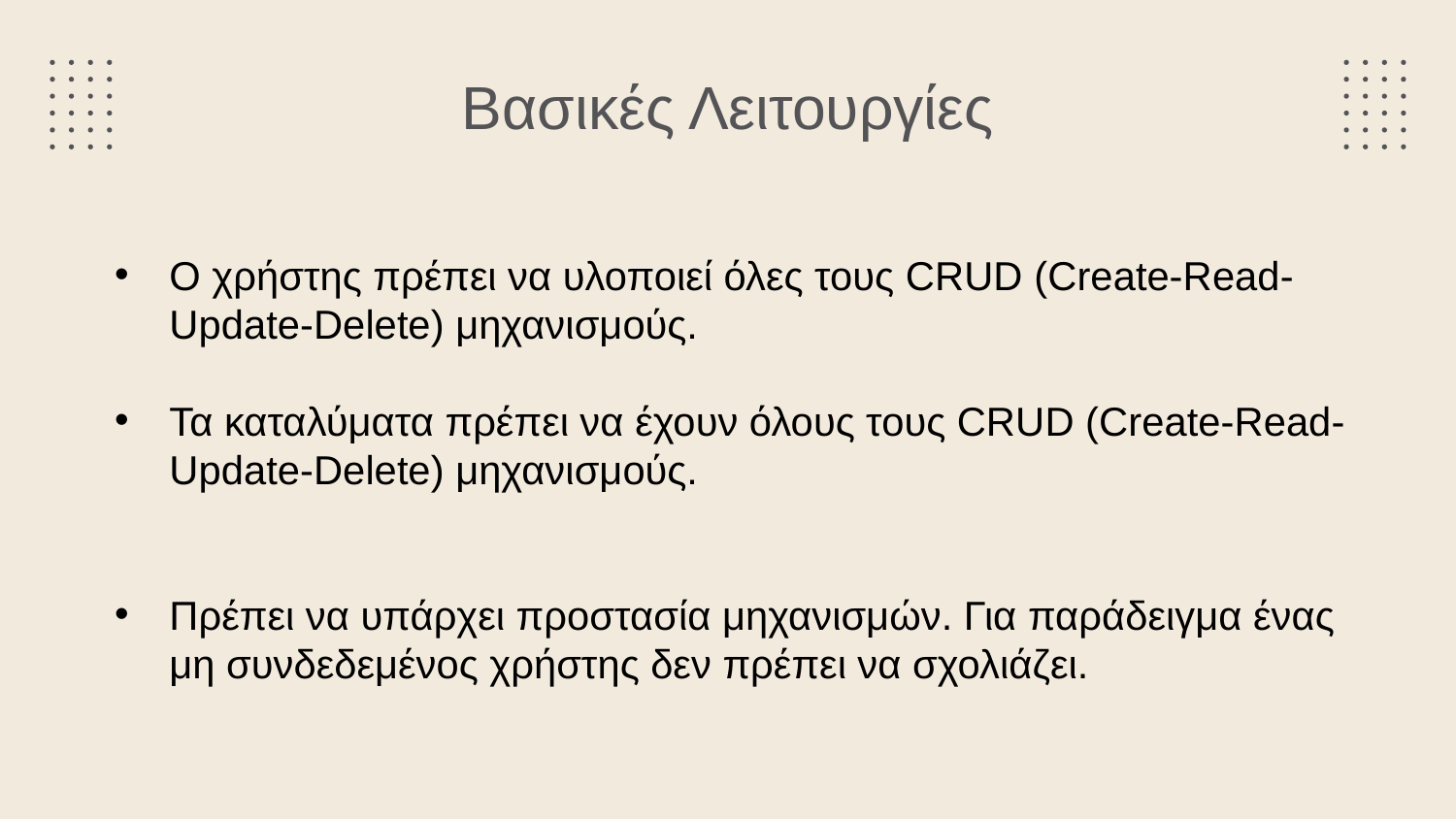

# Βασικές Λειτουργίες
Ο χρήστης πρέπει να υλοποιεί όλες τους CRUD (Create-Read-Update-Delete) μηχανισμούς.

Τα καταλύματα πρέπει να έχουν όλους τους CRUD (Create-Read-Update-Delete) μηχανισμούς.

Πρέπει να υπάρχει προστασία μηχανισμών. Για παράδειγμα ένας μη συνδεδεμένος χρήστης δεν πρέπει να σχολιάζει.